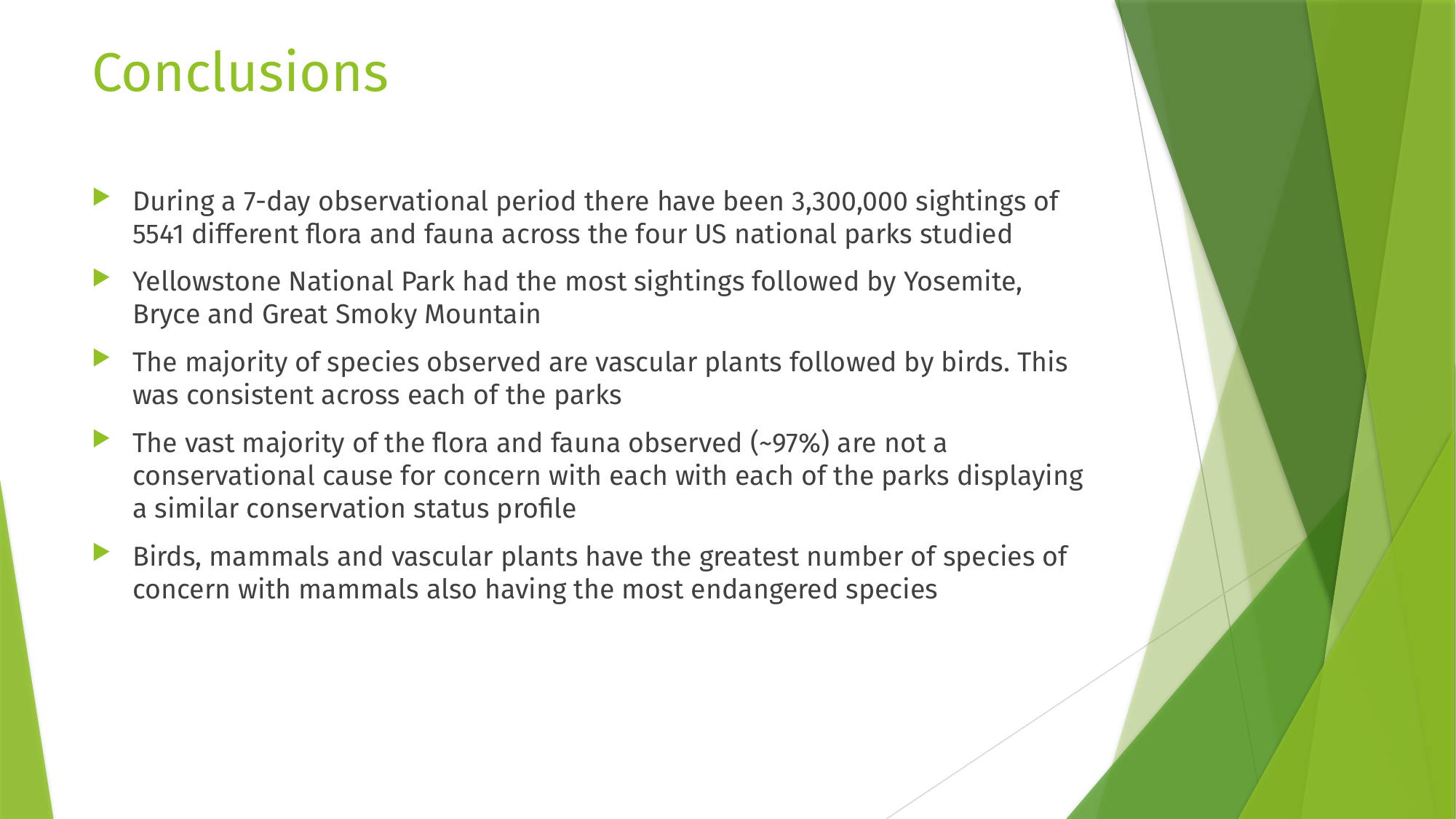

# Conclusions
During a 7-day observational period there have been 3,300,000 sightings of 5541 different flora and fauna across the four US national parks studied
Yellowstone National Park had the most sightings followed by Yosemite, Bryce and Great Smoky Mountain
The majority of species observed are vascular plants followed by birds. This was consistent across each of the parks
The vast majority of the flora and fauna observed (~97%) are not a conservational cause for concern with each with each of the parks displaying a similar conservation status profile
Birds, mammals and vascular plants have the greatest number of species of concern with mammals also having the most endangered species